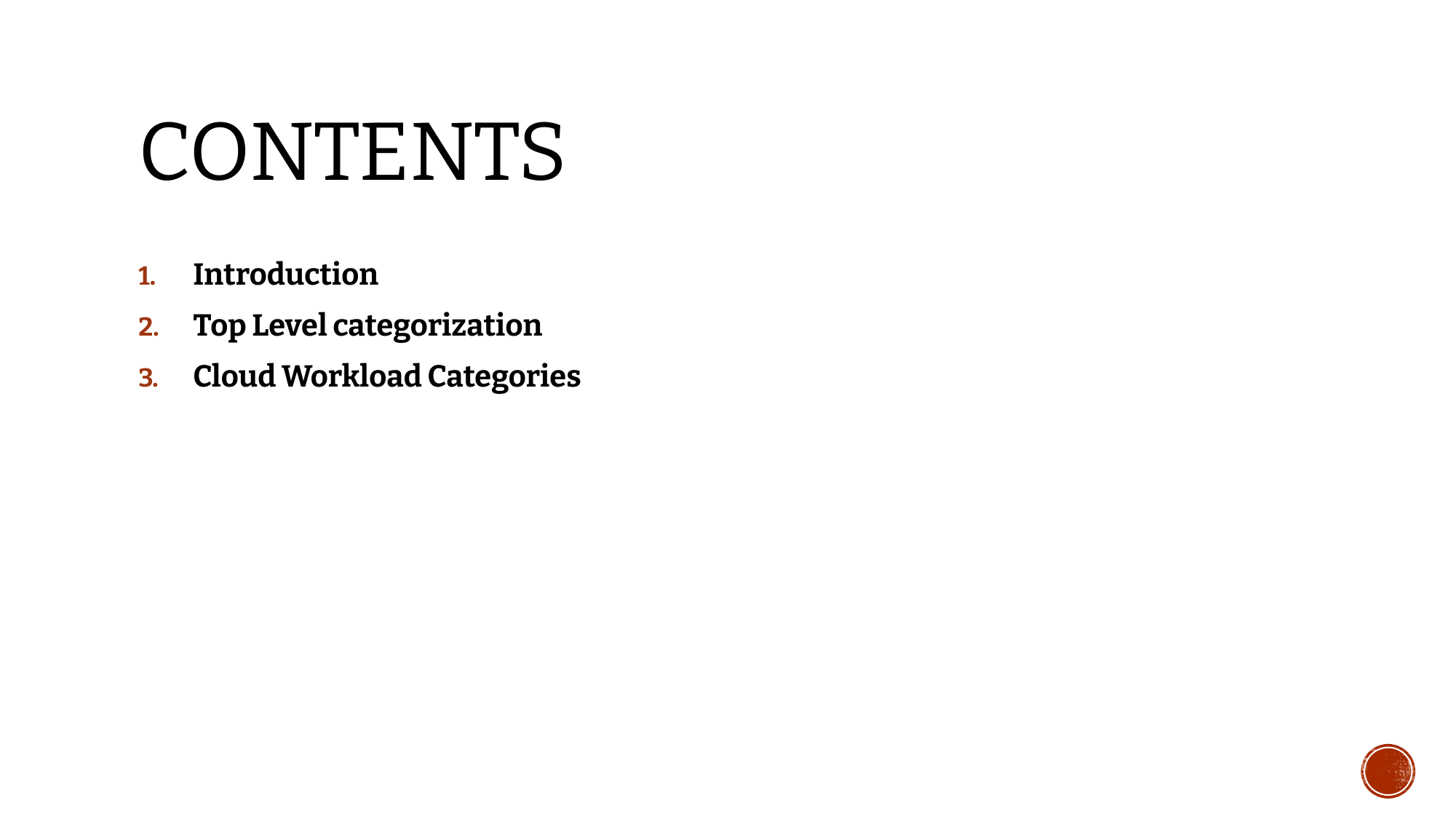

# Contents
Introduction
Top Level categorization
Cloud Workload Categories